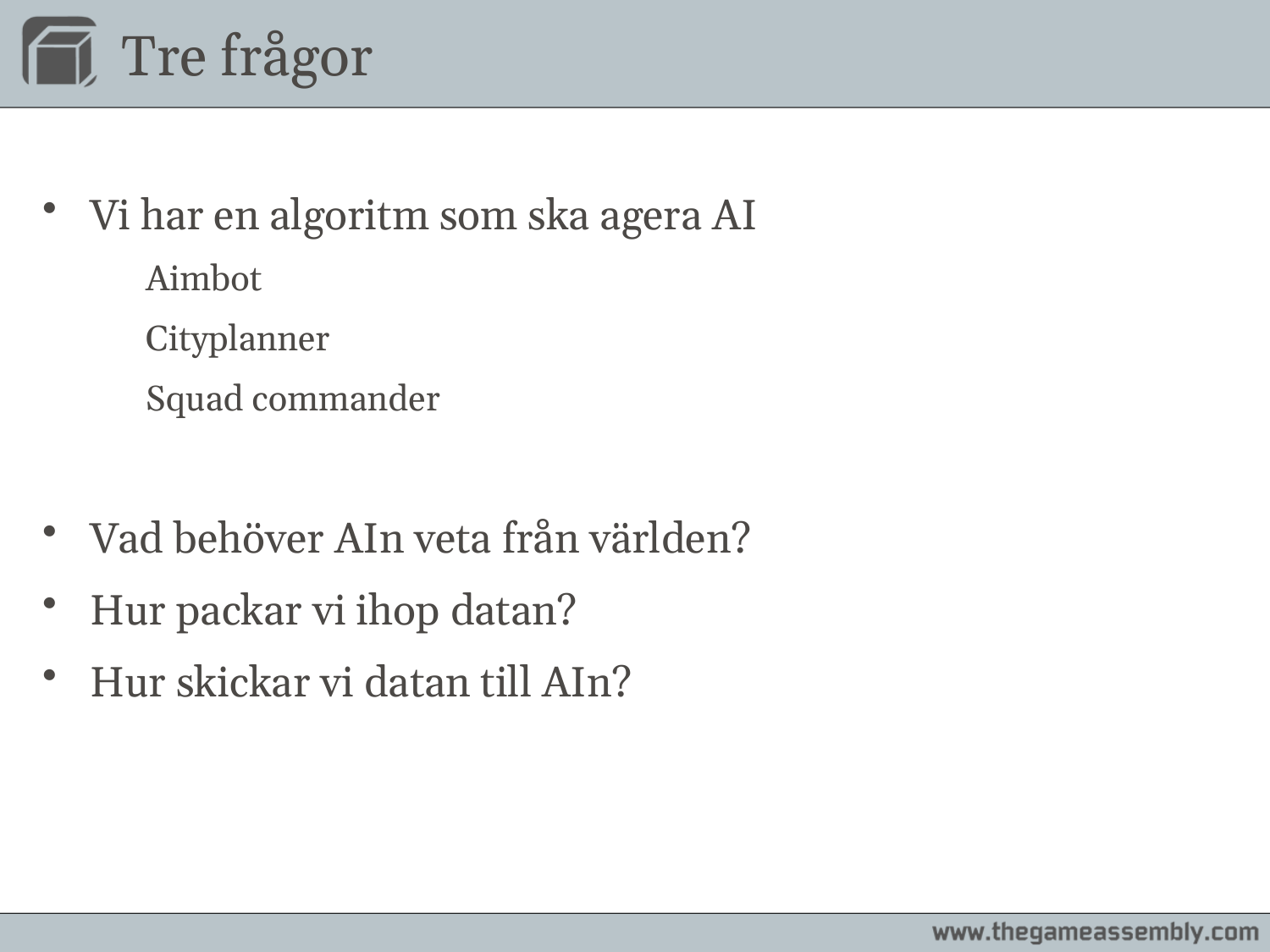

# Tre frågor

Vi har en algoritm som ska agera AI
	Aimbot
	Cityplanner
	Squad commander

Vad behöver AIn veta från världen?
Hur packar vi ihop datan?
Hur skickar vi datan till AIn?